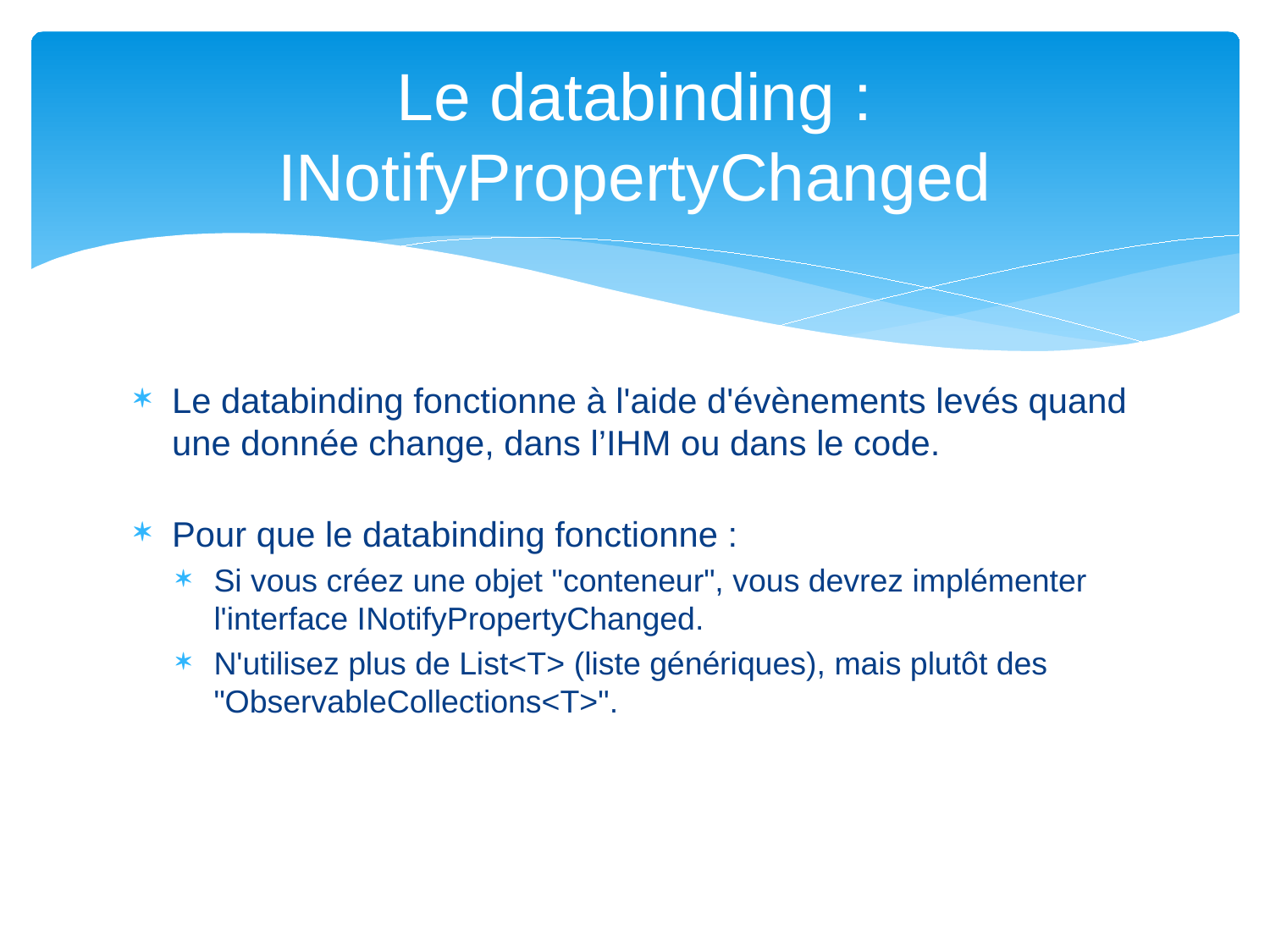

# Le databinding : INotifyPropertyChanged
Le databinding fonctionne à l'aide d'évènements levés quand une donnée change, dans l’IHM ou dans le code.
Pour que le databinding fonctionne :
Si vous créez une objet "conteneur", vous devrez implémenter l'interface INotifyPropertyChanged.
N'utilisez plus de List<T> (liste génériques), mais plutôt des "ObservableCollections<T>".